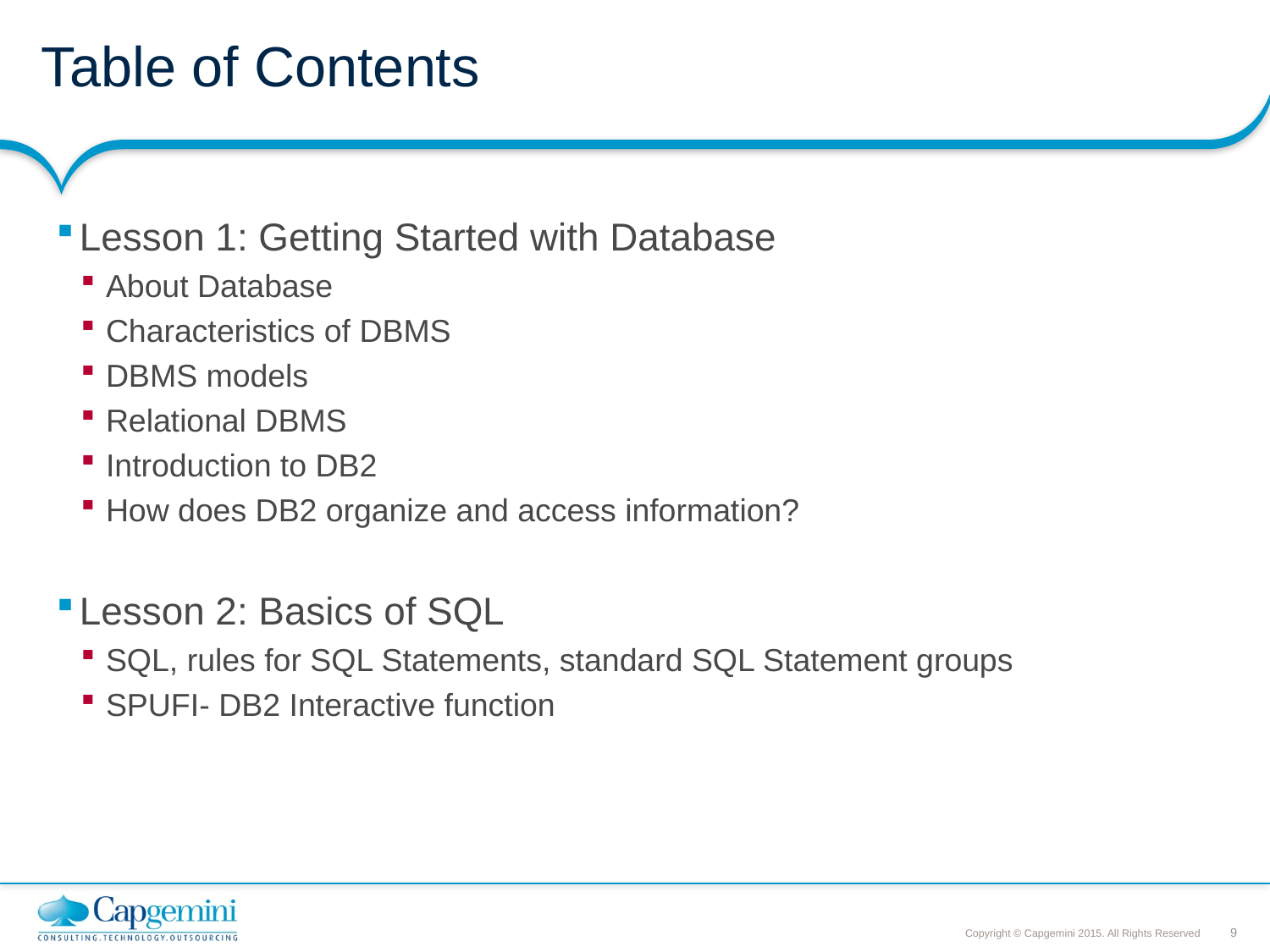

# Table of Contents
Lesson 1: Getting Started with Database
About Database
Characteristics of DBMS
DBMS models
Relational DBMS
Introduction to DB2
How does DB2 organize and access information?

Lesson 2: Basics of SQL
SQL, rules for SQL Statements, standard SQL Statement groups
SPUFI- DB2 Interactive function